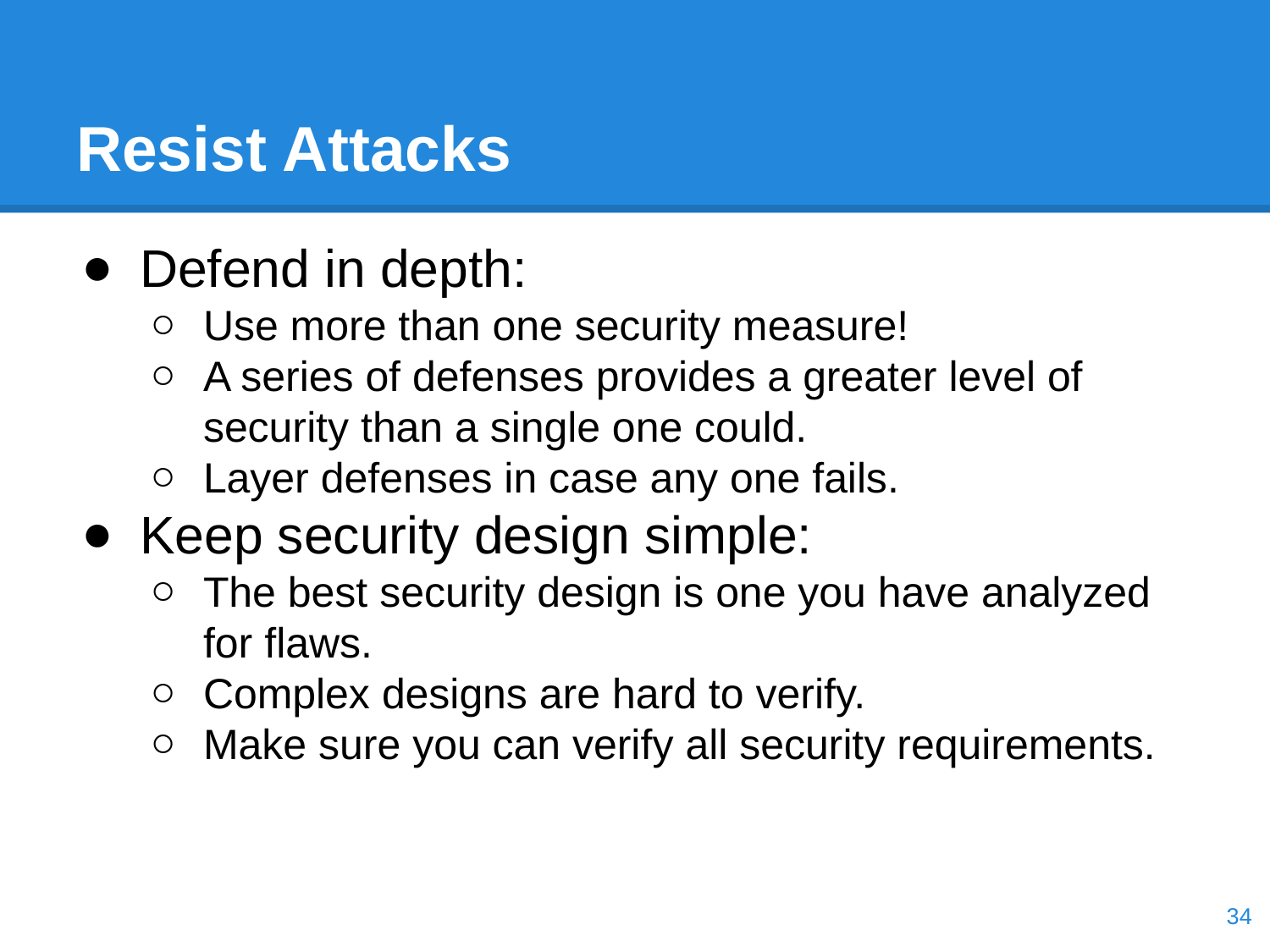

# Resist Attacks
Defend in depth:
Use more than one security measure!
A series of defenses provides a greater level of security than a single one could.
Layer defenses in case any one fails.
Keep security design simple:
The best security design is one you have analyzed for flaws.
Complex designs are hard to verify.
Make sure you can verify all security requirements.
34